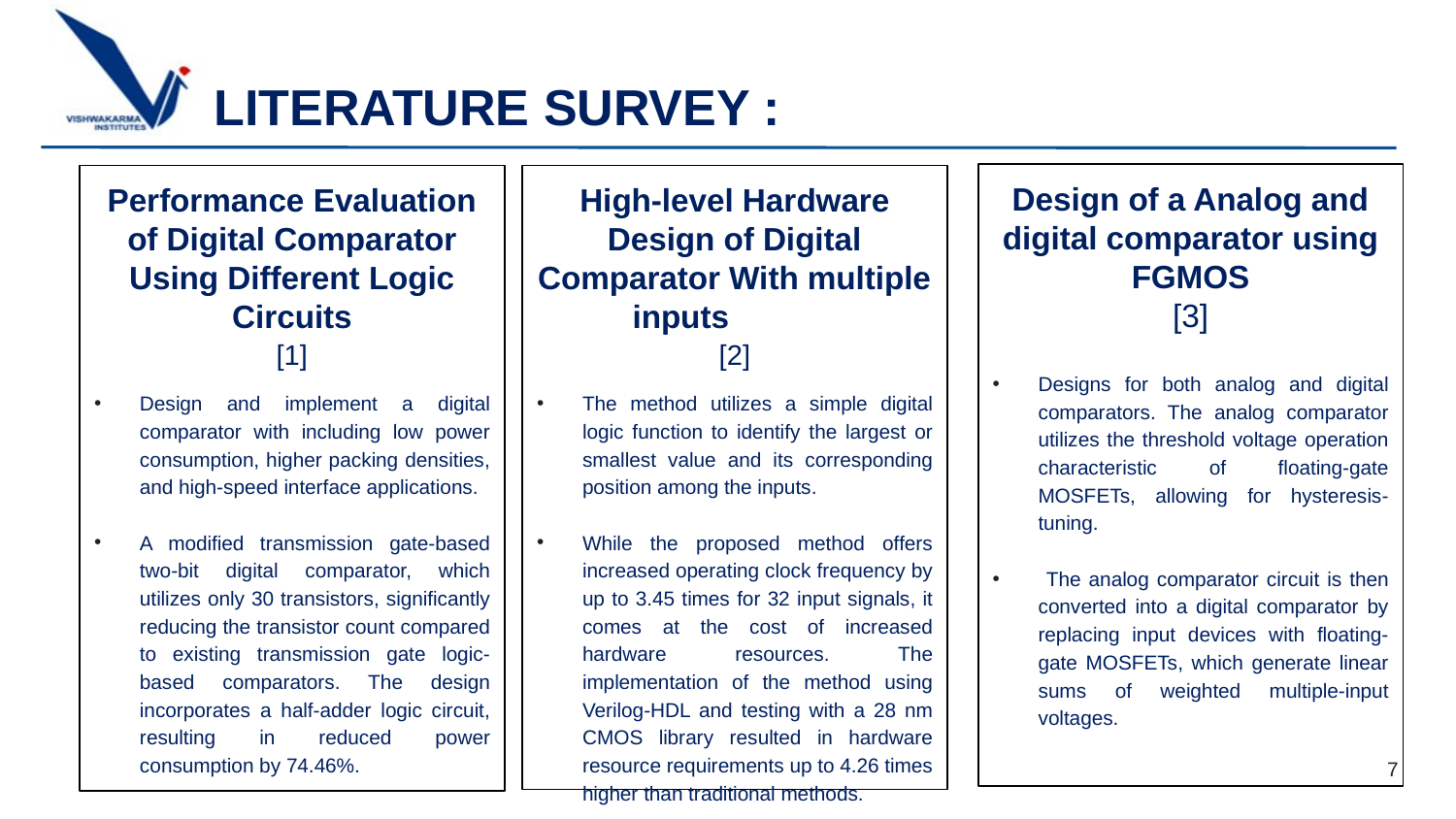

LITERATURE SURVEY :
Design of a Analog and digital comparator using FGMOS
[3]

Designs for both analog and digital comparators. The analog comparator utilizes the threshold voltage operation characteristic of floating-gate MOSFETs, allowing for hysteresis-tuning.

 The analog comparator circuit is then converted into a digital comparator by replacing input devices with floating-gate MOSFETs, which generate linear sums of weighted multiple-input voltages.

Performance Evaluation of Digital Comparator Using Different Logic Circuits
[1]
Design and implement a digital comparator with including low power consumption, higher packing densities, and high-speed interface applications.

A modified transmission gate-based two-bit digital comparator, which utilizes only 30 transistors, significantly reducing the transistor count compared to existing transmission gate logic-based comparators. The design incorporates a half-adder logic circuit, resulting in reduced power consumption by 74.46%.

High-level Hardware Design of Digital Comparator With multiple inputs
[2]
The method utilizes a simple digital logic function to identify the largest or smallest value and its corresponding position among the inputs.

While the proposed method offers increased operating clock frequency by up to 3.45 times for 32 input signals, it comes at the cost of increased hardware resources. The implementation of the method using Verilog-HDL and testing with a 28 nm CMOS library resulted in hardware resource requirements up to 4.26 times higher than traditional methods.

7